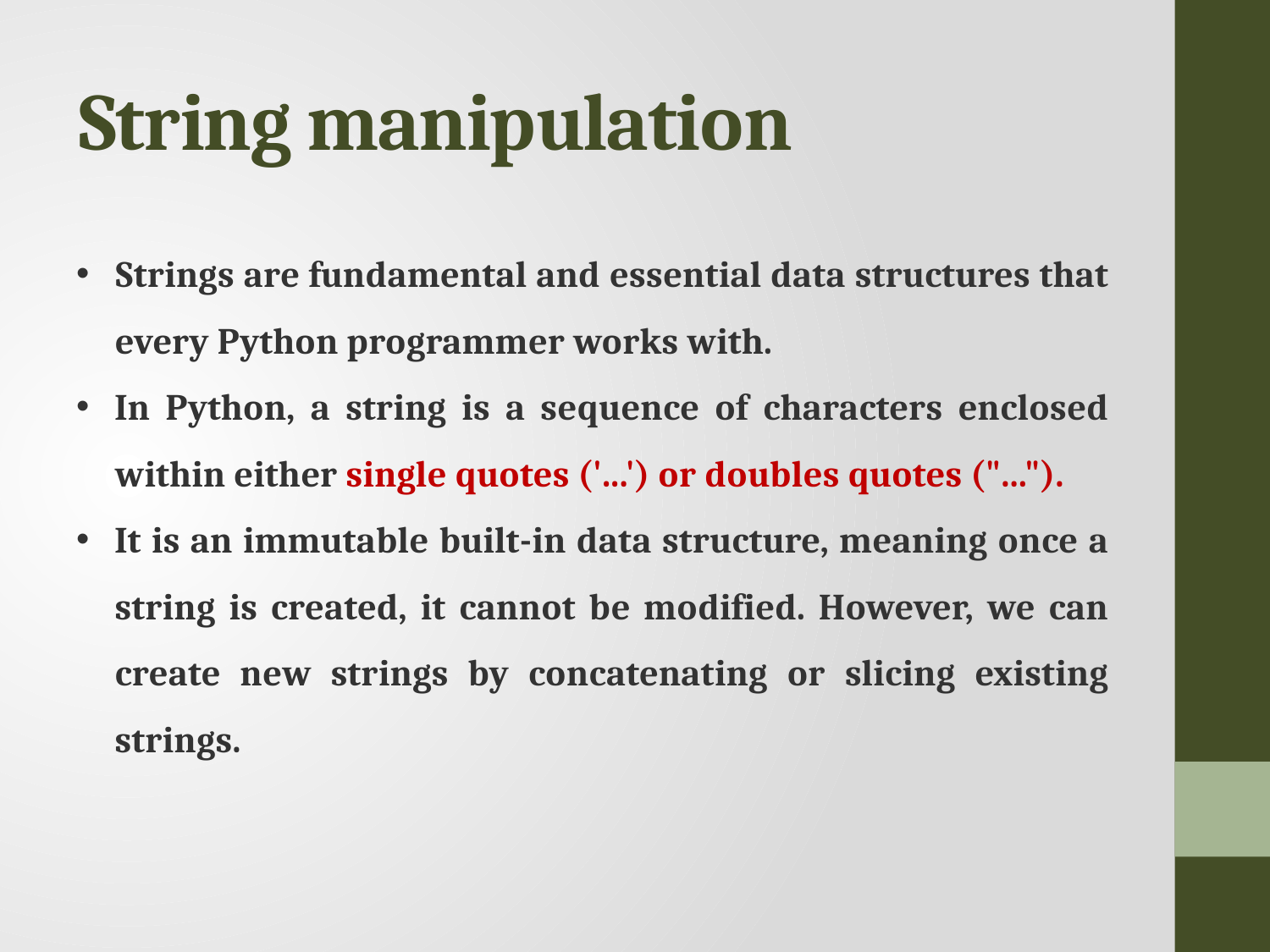

# String manipulation
Strings are fundamental and essential data structures that every Python programmer works with.
In Python, a string is a sequence of characters enclosed within either single quotes ('...') or doubles quotes ("...").
It is an immutable built-in data structure, meaning once a string is created, it cannot be modified. However, we can create new strings by concatenating or slicing existing strings.